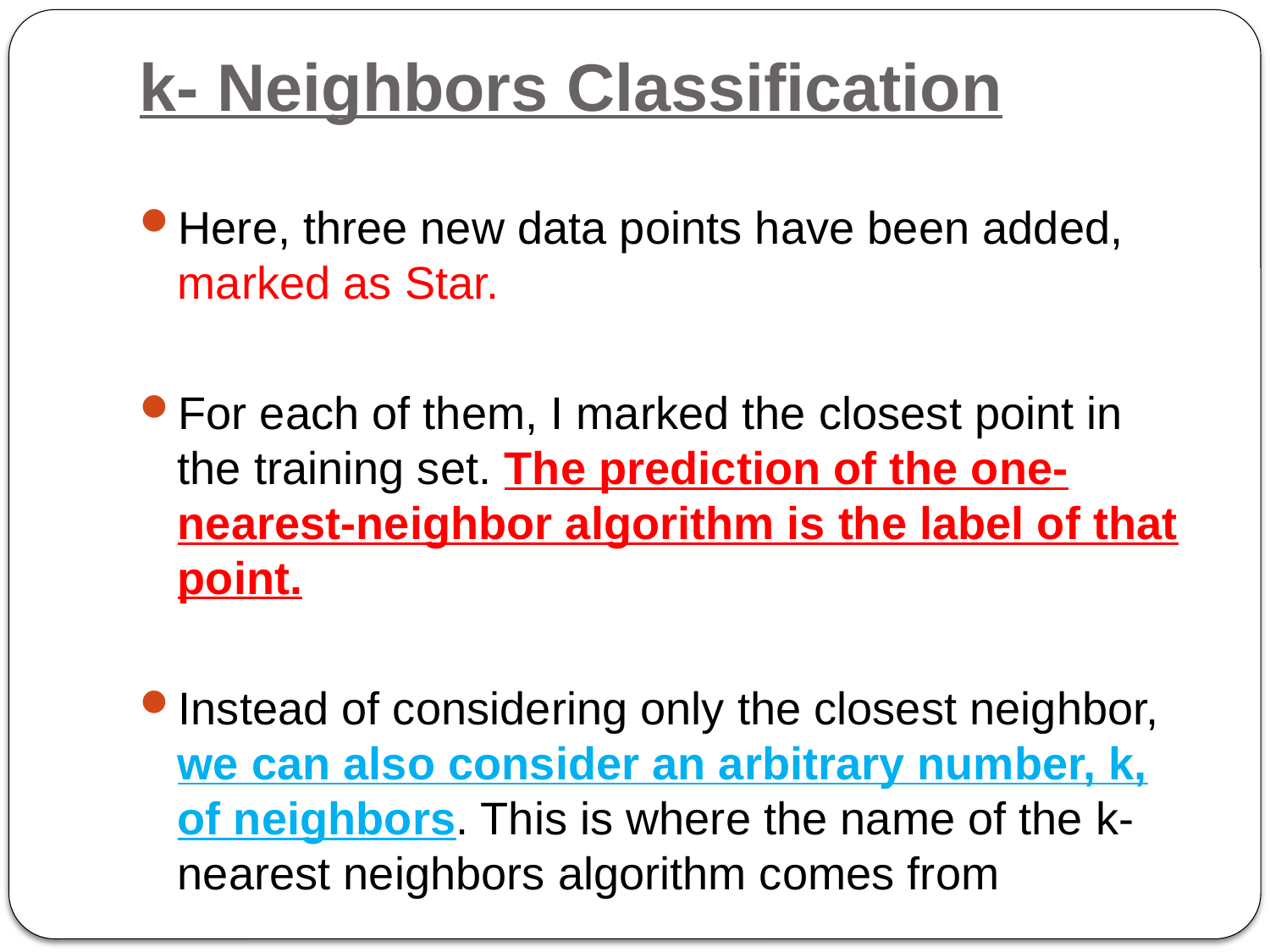

# k- Neighbors Classification

Here, three new data points have been added, marked as Star.

For each of them, I marked the closest point in the training set. The prediction of the one-nearest-neighbor algorithm is the label of that point.

Instead of considering only the closest neighbor, we can also consider an arbitrary number, k, of neighbors. This is where the name of the k-nearest neighbors algorithm comes from